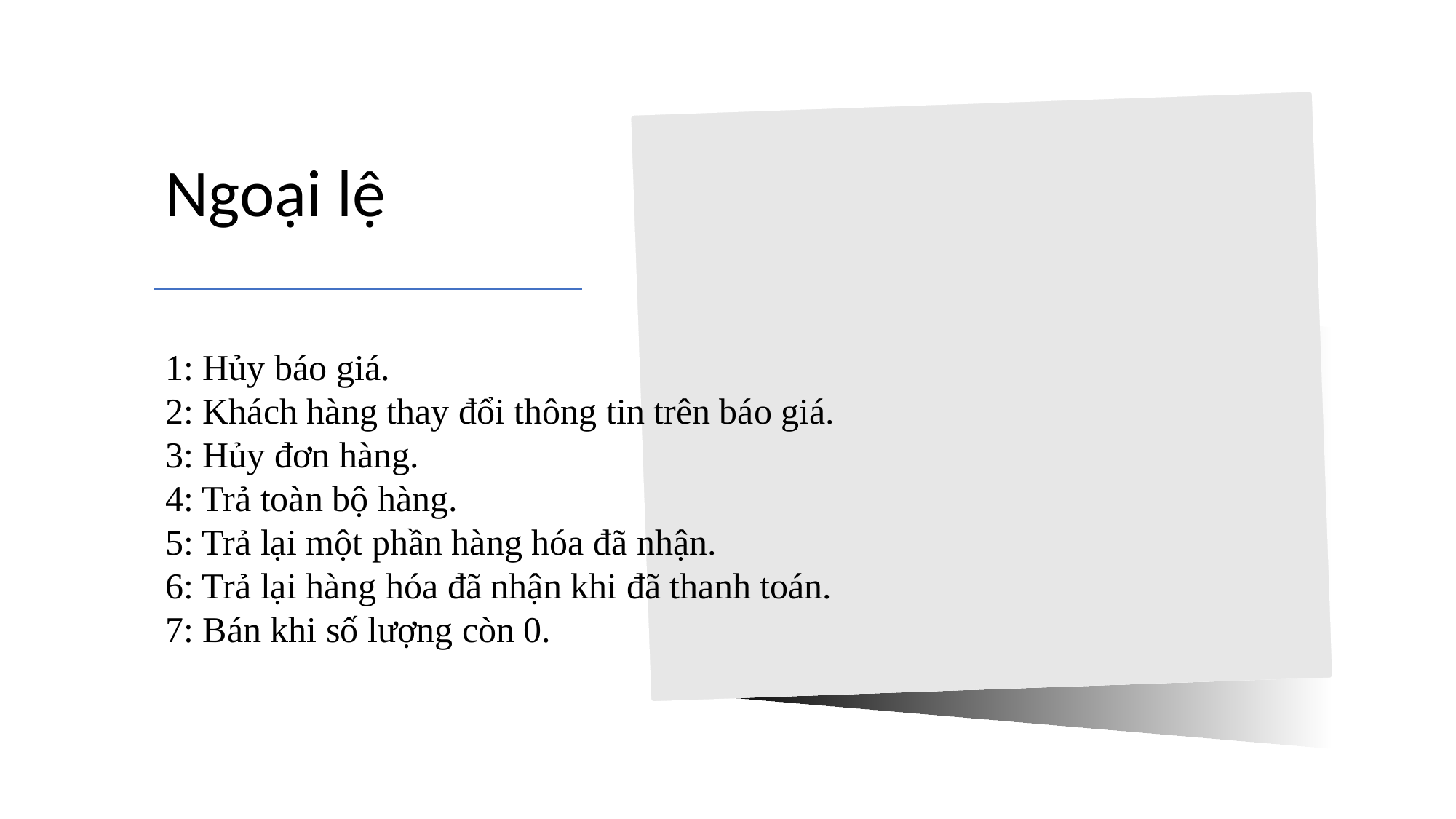

# Ngoại lệ
1: Hủy báo giá.
2: Khách hàng thay đổi thông tin trên báo giá.
3: Hủy đơn hàng.
4: Trả toàn bộ hàng.
5: Trả lại một phần hàng hóa đã nhận.
6: Trả lại hàng hóa đã nhận khi đã thanh toán.
7: Bán khi số lượng còn 0.